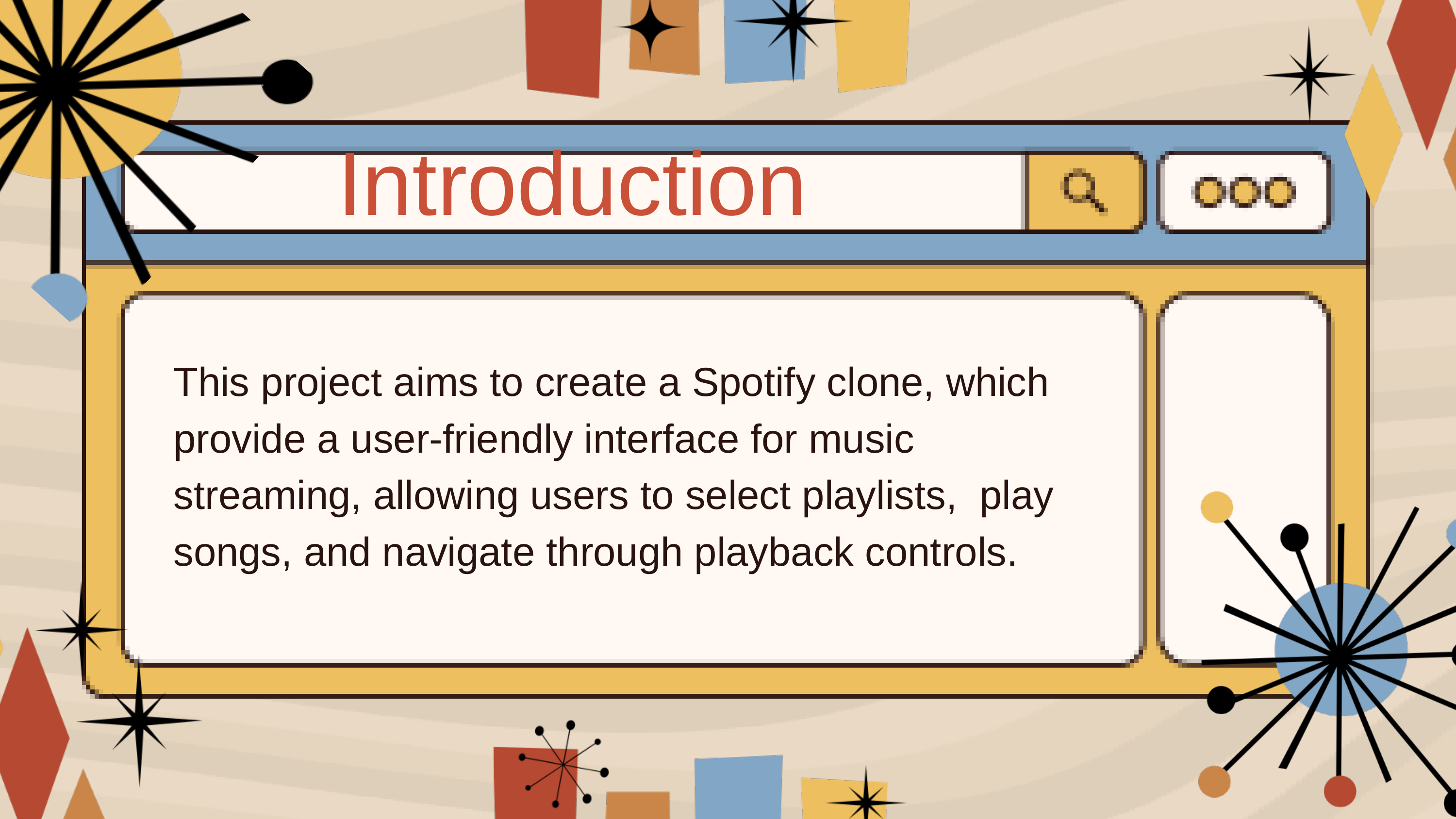

Introduction

This project aims to create a Spotify clone, which provide a user-friendly interface for music streaming, allowing users to select playlists,  play songs, and navigate through playback controls.